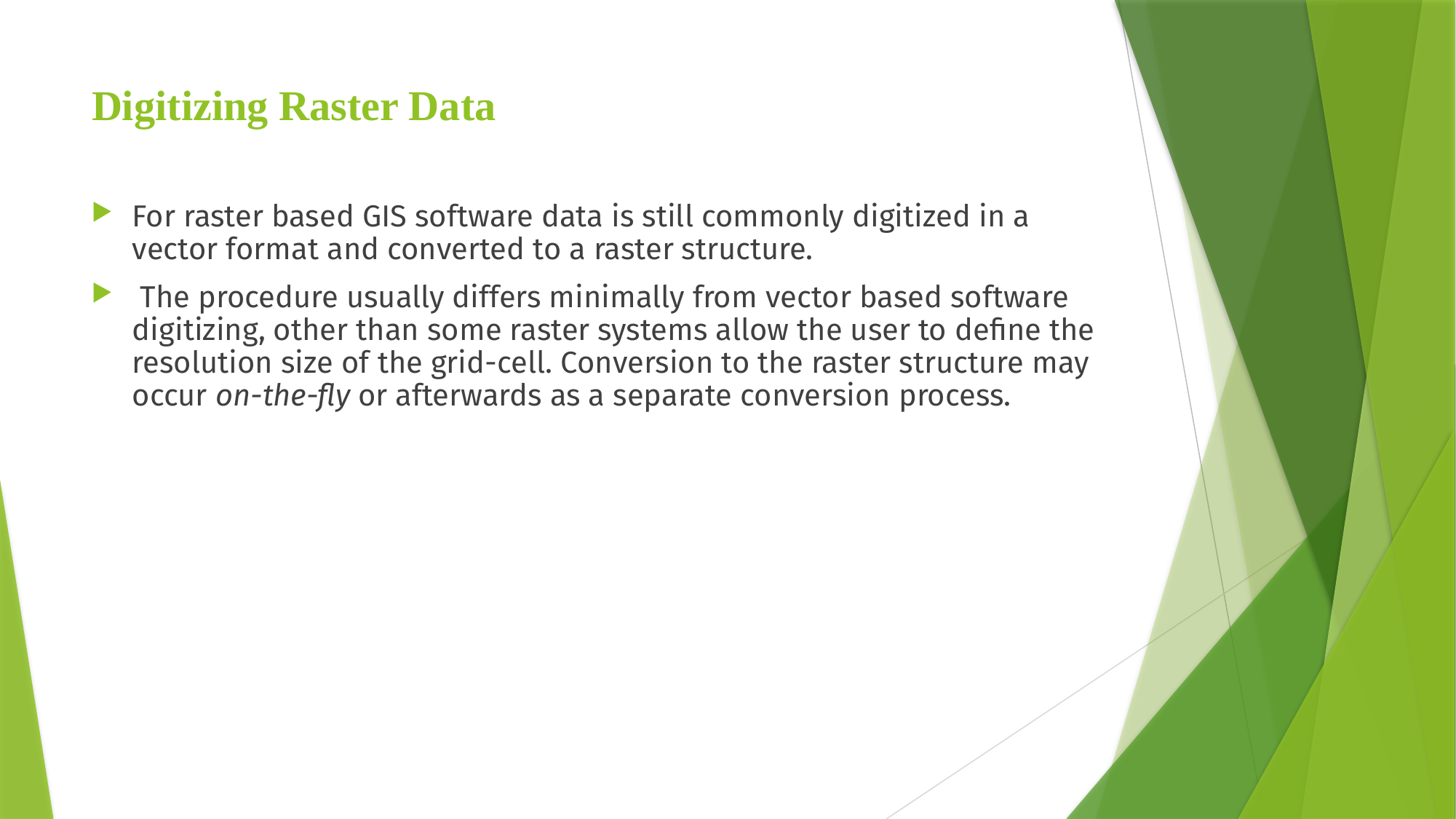

# Digitizing Raster Data
For raster based GIS software data is still commonly digitized in a vector format and converted to a raster structure.
 The procedure usually differs minimally from vector based software digitizing, other than some raster systems allow the user to define the resolution size of the grid-cell. Conversion to the raster structure may occur on-the-fly or afterwards as a separate conversion process.